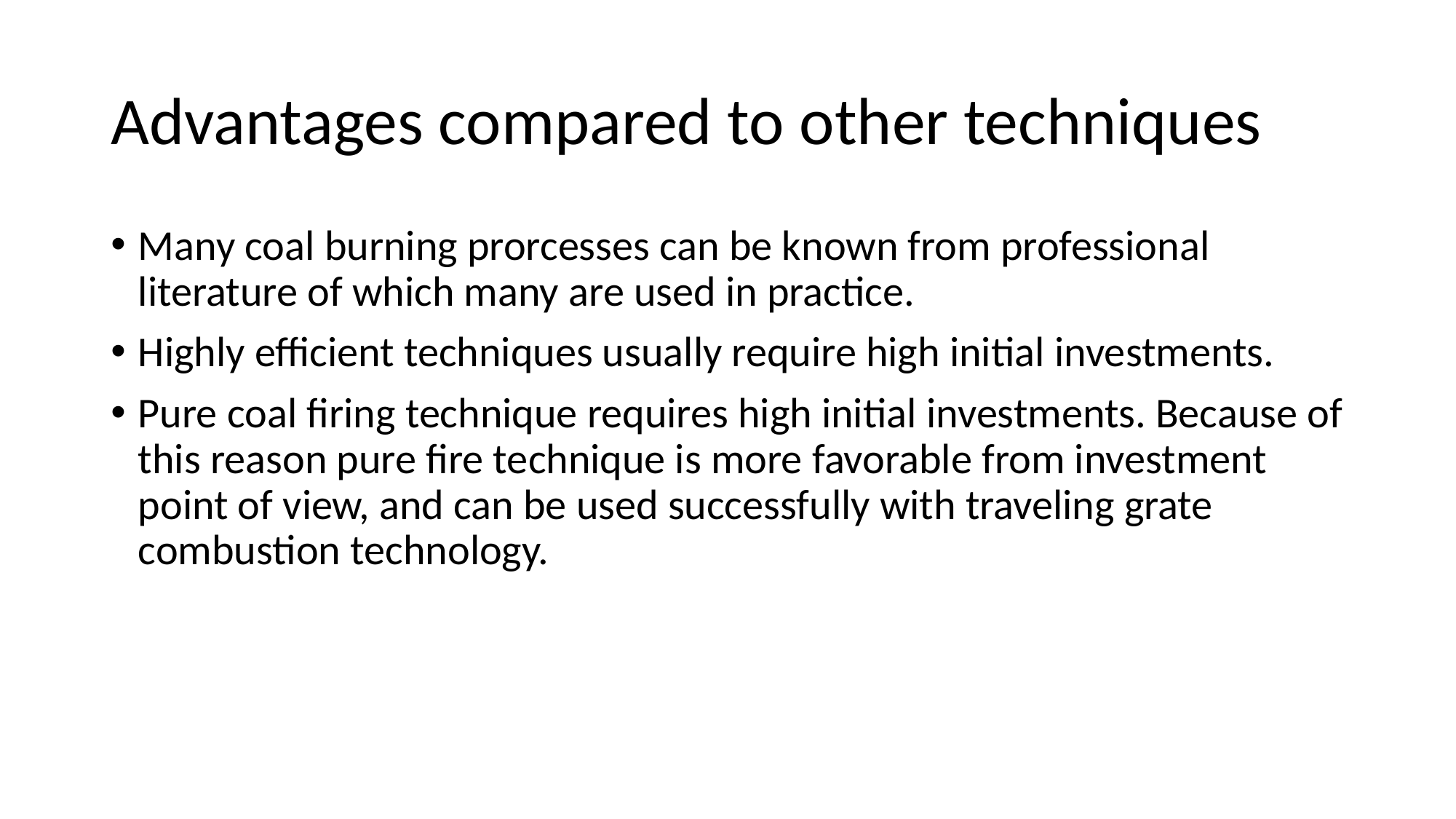

# Advantages compared to other techniques
Many coal burning prorcesses can be known from professional literature of which many are used in practice.
Highly efficient techniques usually require high initial investments.
Pure coal firing technique requires high initial investments. Because of this reason pure fire technique is more favorable from investment point of view, and can be used successfully with traveling grate combustion technology.